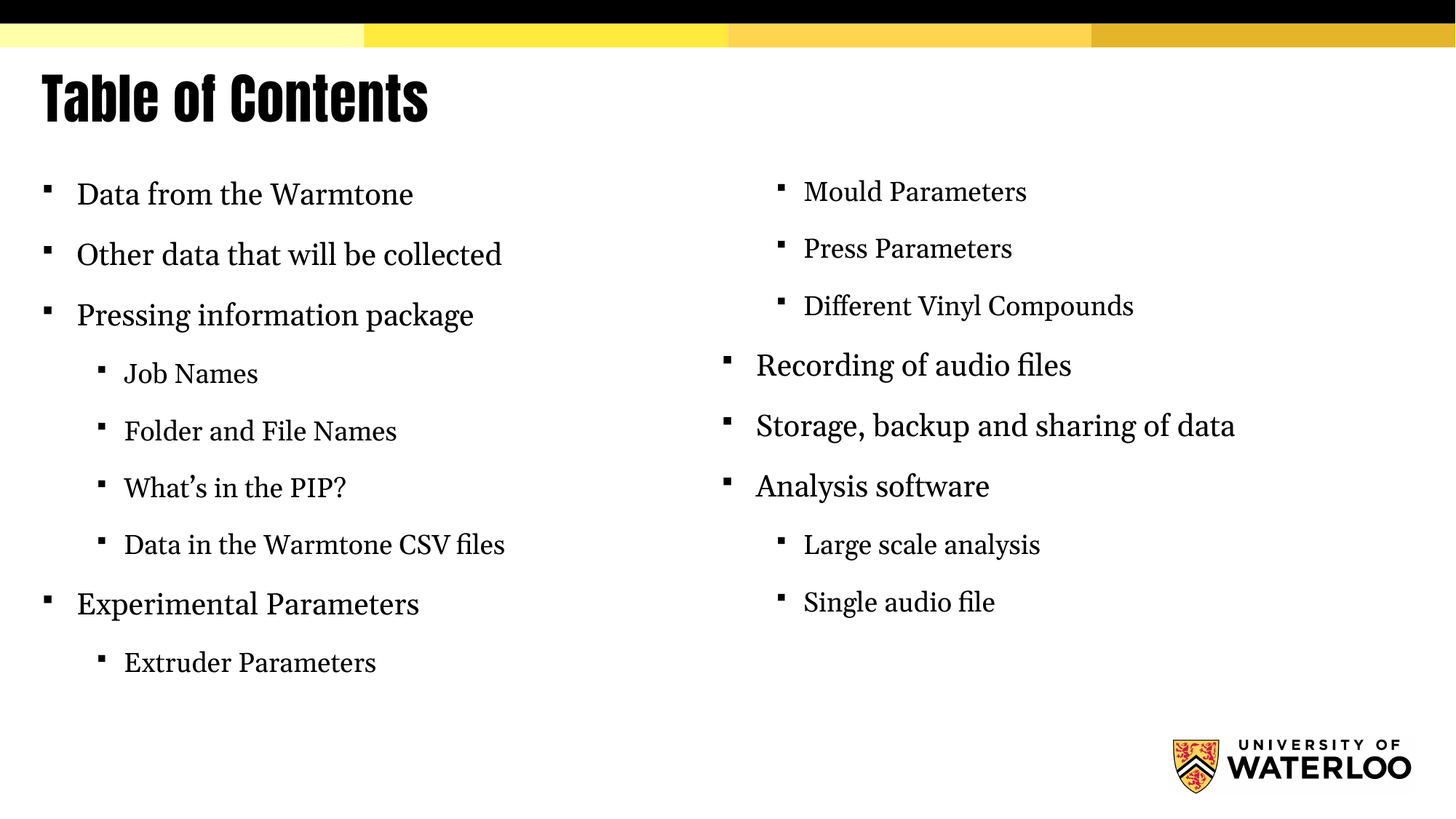

# Table of Contents
Data from the Warmtone
Other data that will be collected
Pressing information package
Job Names
Folder and File Names
What’s in the PIP?
Data in the Warmtone CSV files
Experimental Parameters
Extruder Parameters
Mould Parameters
Press Parameters
Different Vinyl Compounds
Recording of audio files
Storage, backup and sharing of data
Analysis software
Large scale analysis
Single audio file